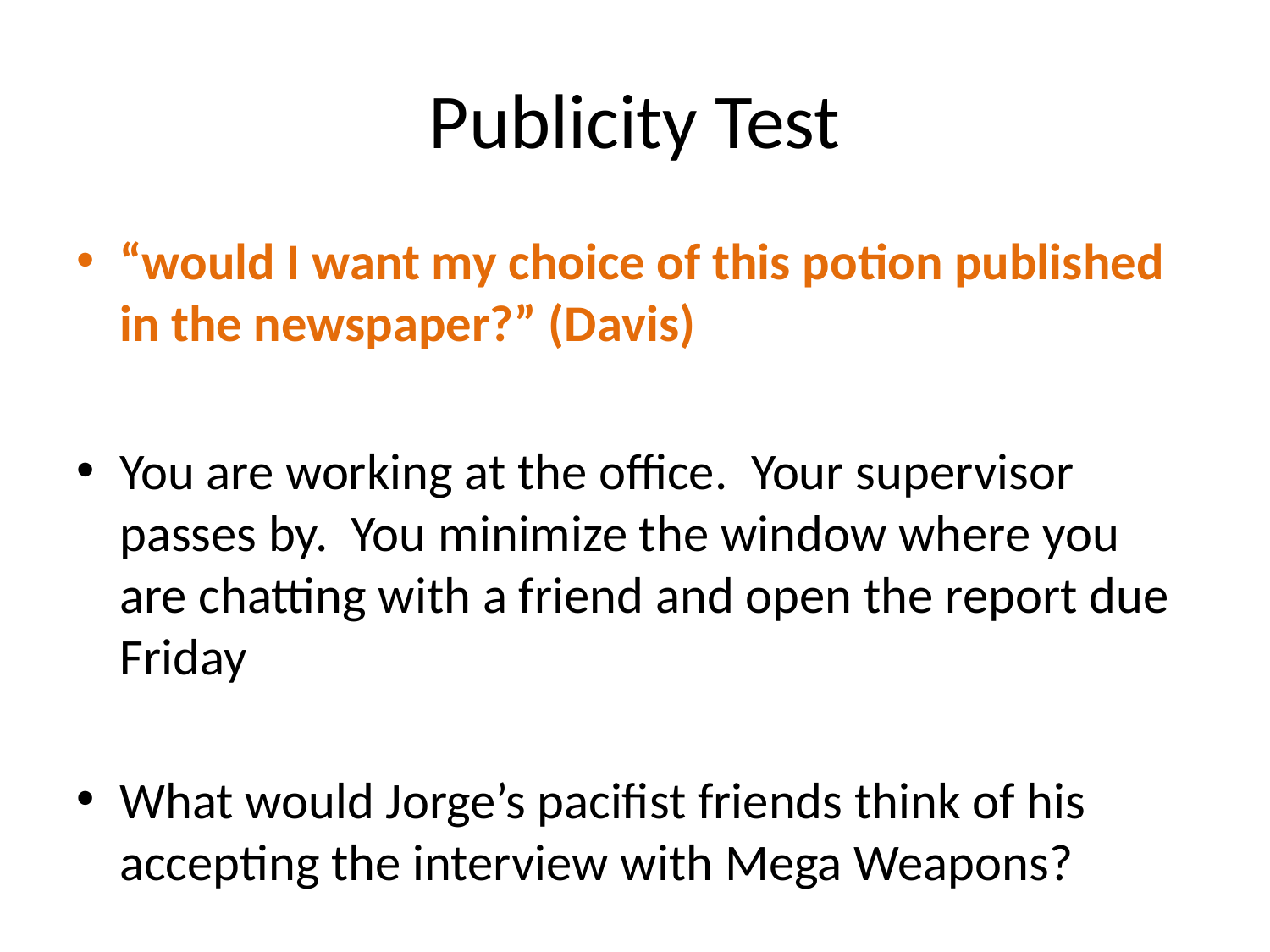

# Publicity Test
“would I want my choice of this potion published in the newspaper?” (Davis)

You are working at the office.  Your supervisor passes by.  You minimize the window where you are chatting with a friend and open the report due Friday

What would Jorge’s pacifist friends think of his accepting the interview with Mega Weapons?